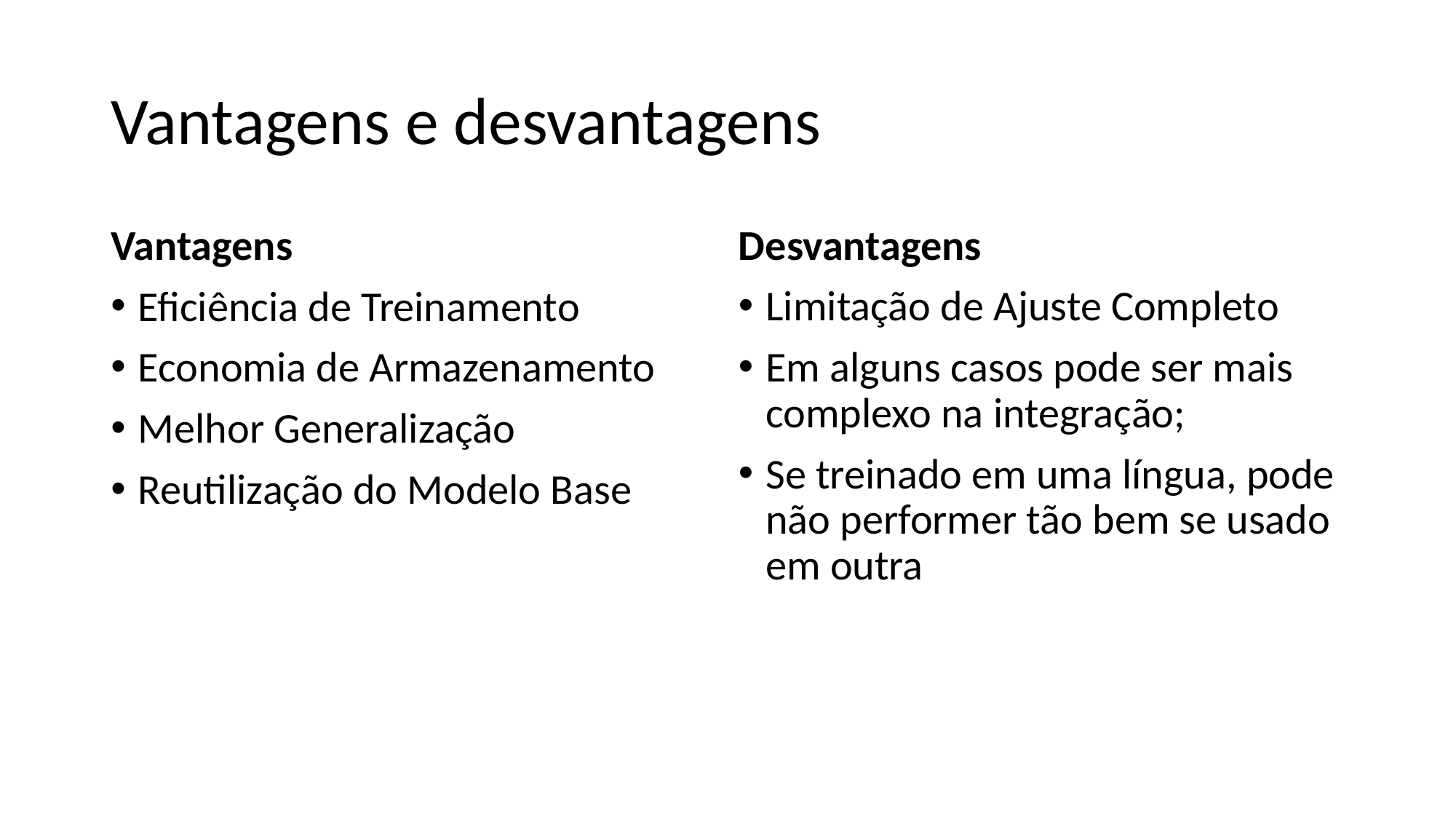

# Vantagens e desvantagens
Vantagens
Eficiência de Treinamento
Economia de Armazenamento
Melhor Generalização
Reutilização do Modelo Base
Desvantagens
Limitação de Ajuste Completo
Em alguns casos pode ser mais complexo na integração;
Se treinado em uma língua, pode não performer tão bem se usado em outra